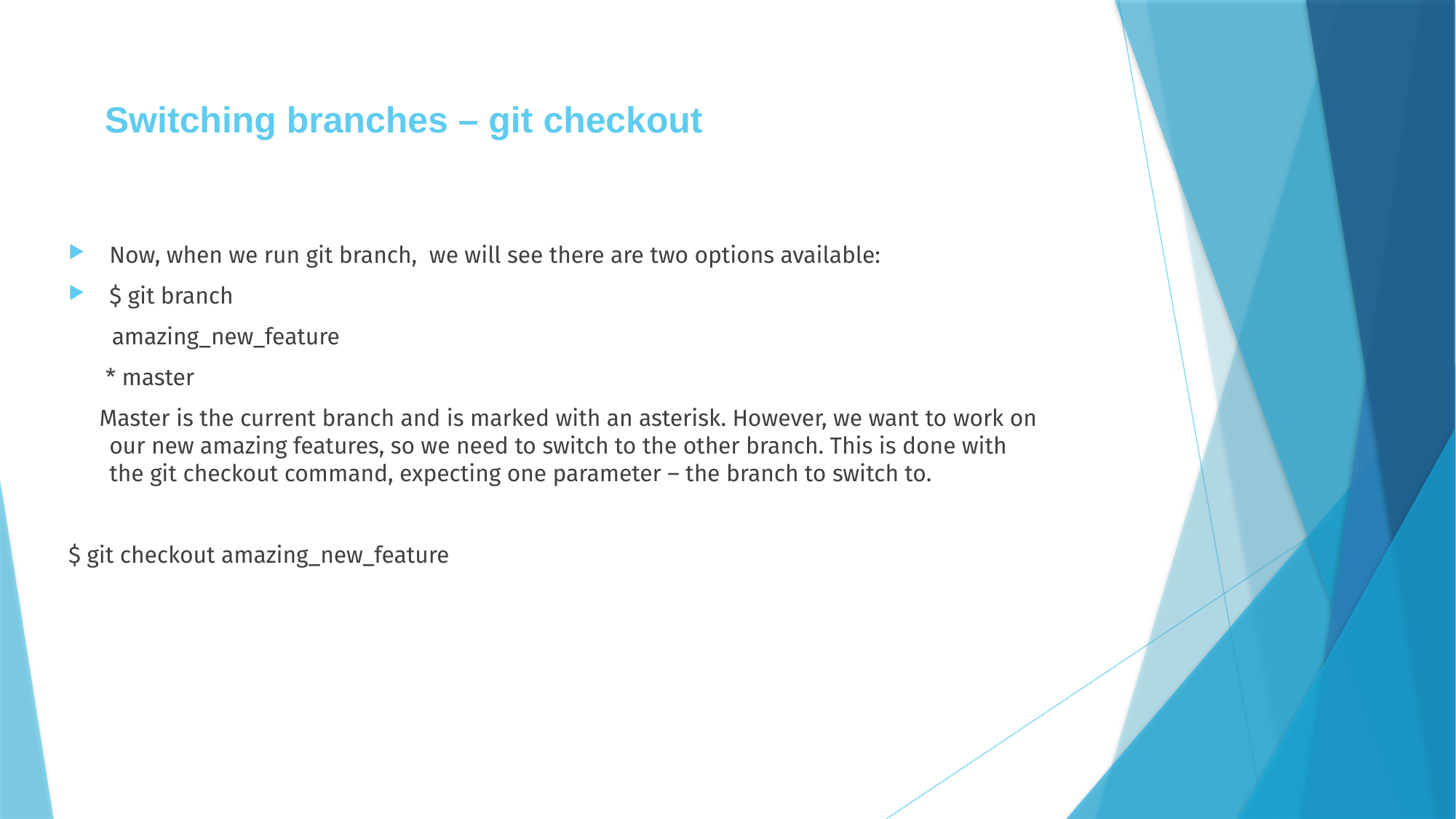

# Switching branches – git checkout

Now, when we run git branch,  we will see there are two options available:
$ git branch
       amazing_new_feature
      * master
     Master is the current branch and is marked with an asterisk. However, we want to work on our new amazing features, so we need to switch to the other branch. This is done with the git checkout command, expecting one parameter – the branch to switch to.

$ git checkout amazing_new_feature